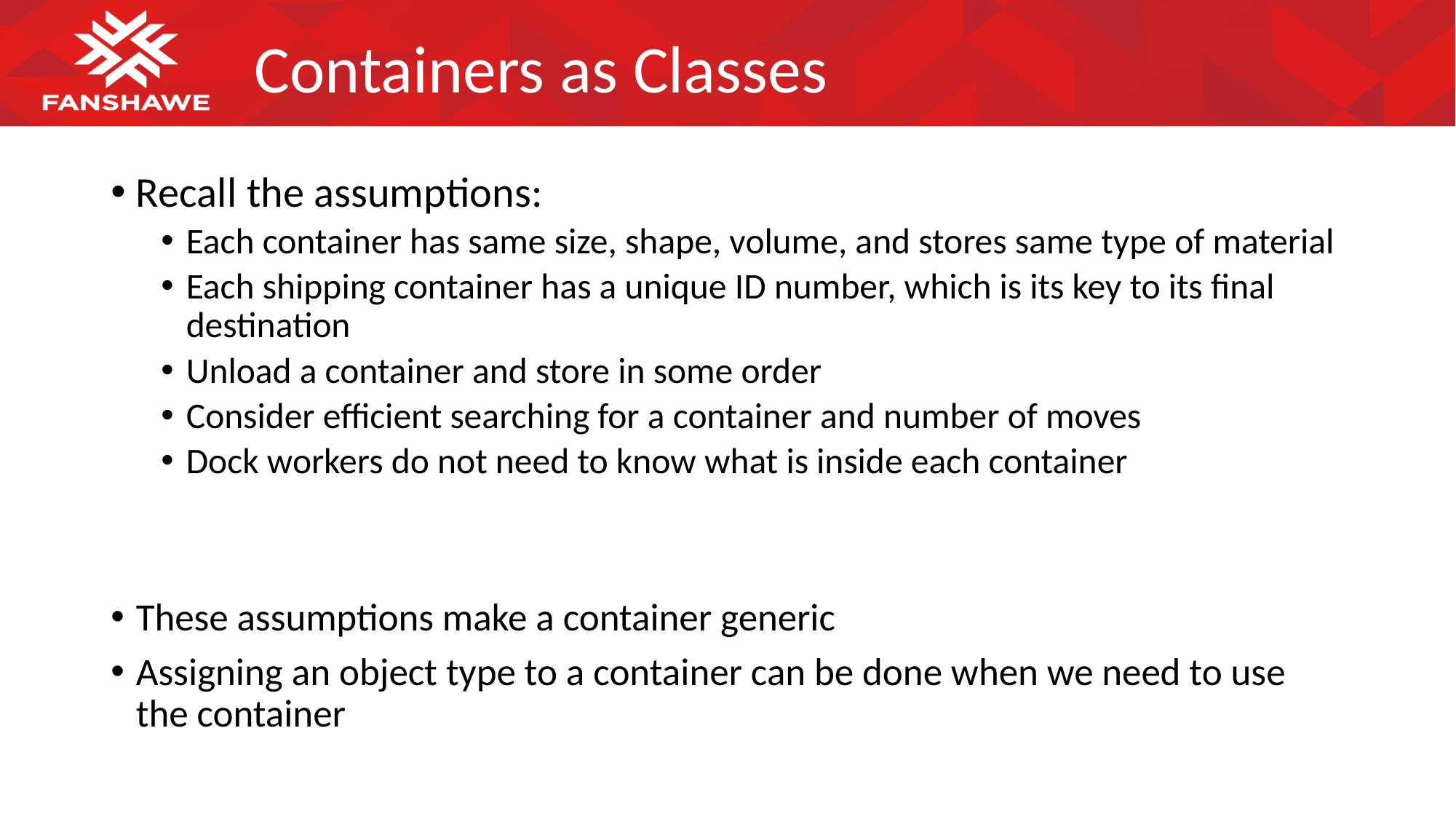

# Containers as Classes
Recall the assumptions:
Each container has same size, shape, volume, and stores same type of material
Each shipping container has a unique ID number, which is its key to its final destination
Unload a container and store in some order
Consider efficient searching for a container and number of moves
Dock workers do not need to know what is inside each container

These assumptions make a container generic
Assigning an object type to a container can be done when we need to use the container